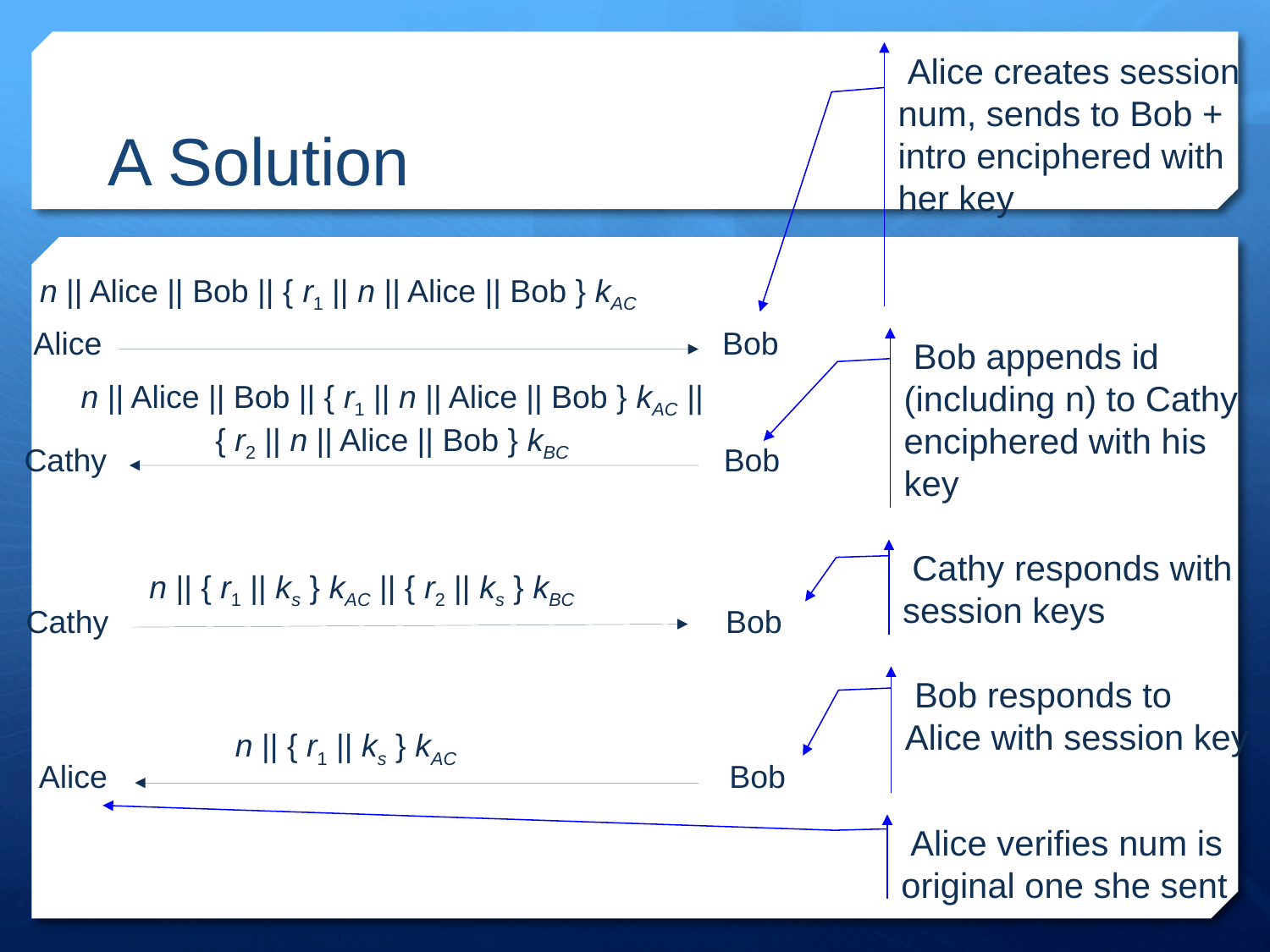

A Solution

Alice creates session num, sends to Bob + intro enciphered with her key
n || Alice || Bob || { r1 || n || Alice || Bob } kAC
Alice
Bob

Bob appends id (including n) to Cathy enciphered with his key

n || Alice || Bob || { r1 || n || Alice || Bob } kAC ||
{ r2 || n || Alice || Bob } kBC
Cathy
Bob

Cathy responds with session keys
n || { r1 || ks } kAC || { r2 || ks } kBC
Cathy
Bob

Bob responds to Alice with session key
n || { r1 || ks } kAC
Alice
Bob

Alice verifies num is original one she sent